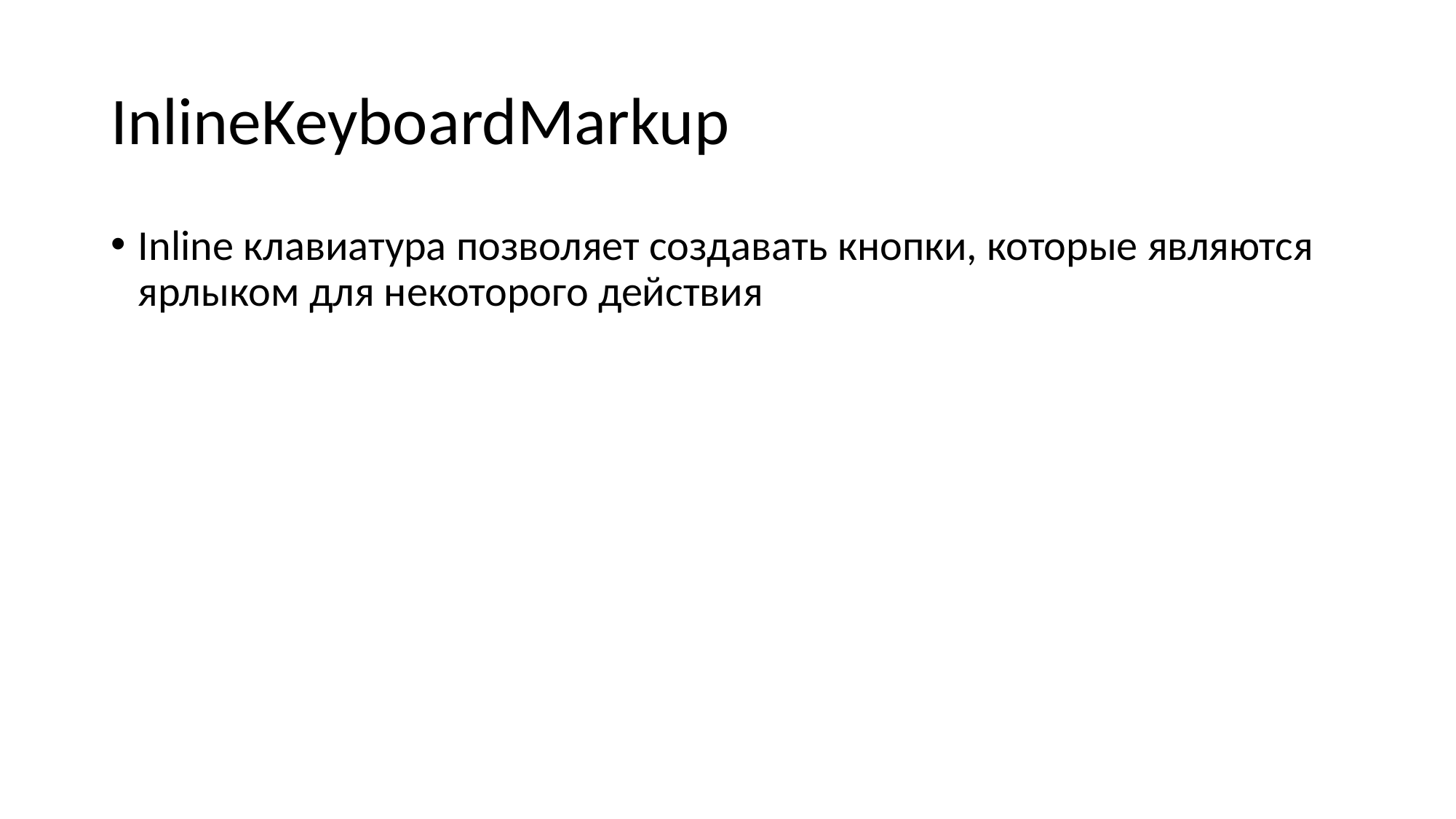

# InlineKeyboardMarkup
Inline клавиатура позволяет создавать кнопки, которые являются ярлыком для некоторого действия